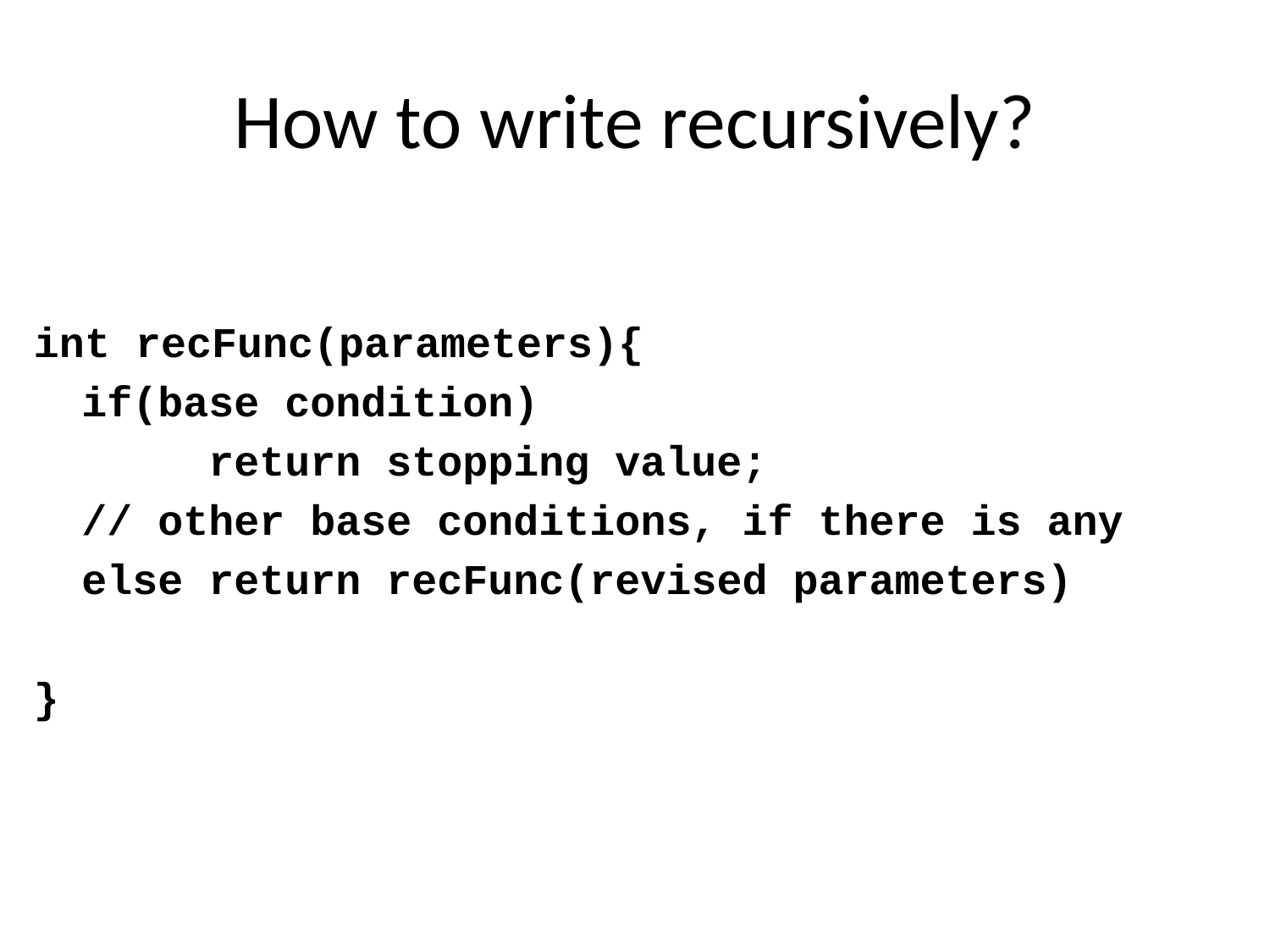

# How to write recursively?

int recFunc(parameters){
	if(base condition)
		return stopping value;
	// other base conditions, if there is any
	else return recFunc(revised parameters)

}